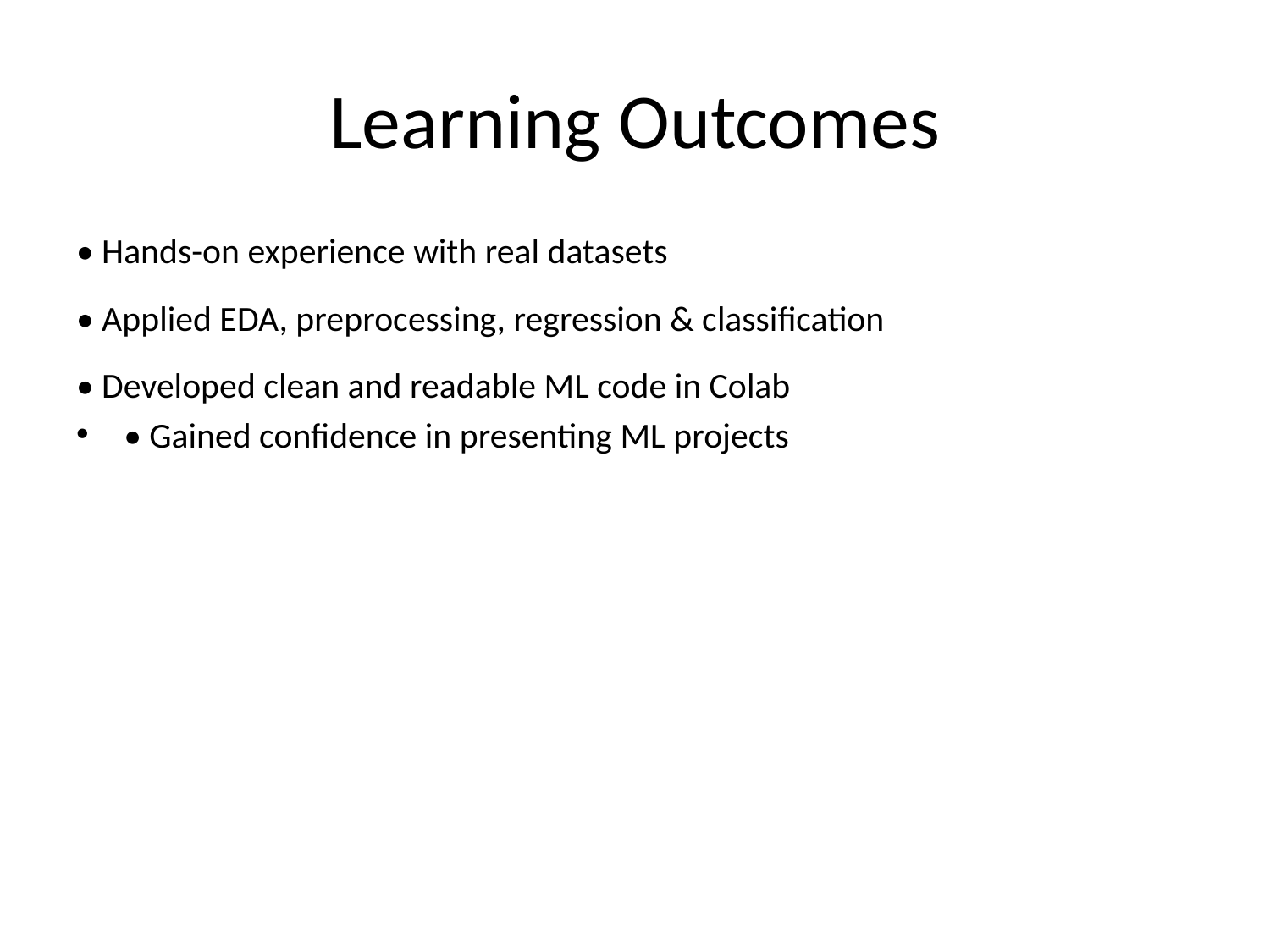

# Learning Outcomes
• Hands-on experience with real datasets
• Applied EDA, preprocessing, regression & classification
• Developed clean and readable ML code in Colab
• Gained confidence in presenting ML projects